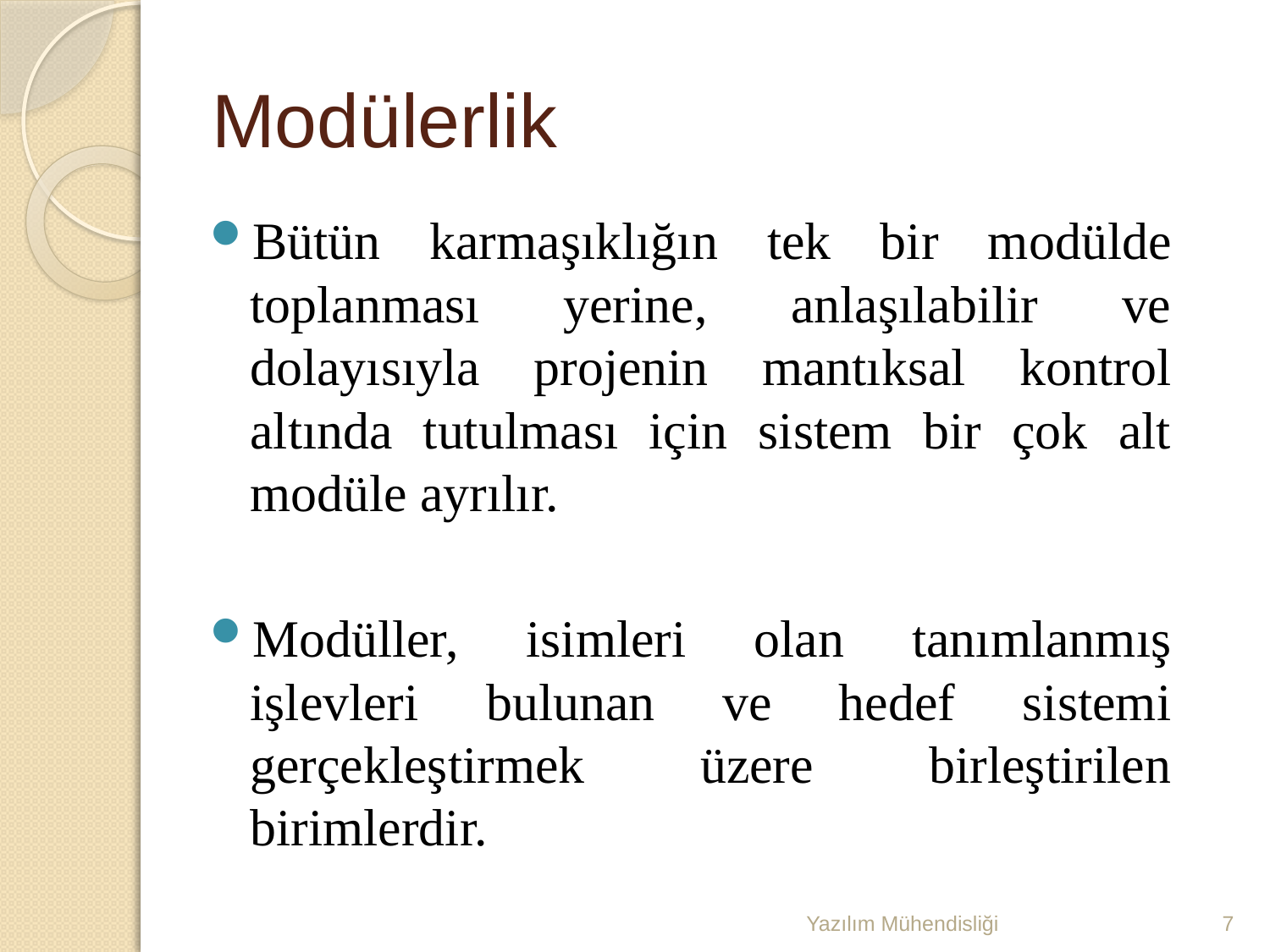

# Modülerlik
Bütün karmaşıklığın tek bir modülde toplanması yerine, anlaşılabilir ve dolayısıyla projenin mantıksal kontrol altında tutulması için sistem bir çok alt modüle ayrılır.

Modüller, isimleri olan tanımlanmış işlevleri bulunan ve hedef sistemi gerçekleştirmek üzere birleştirilen birimlerdir.
Yazılım Mühendisliği
7